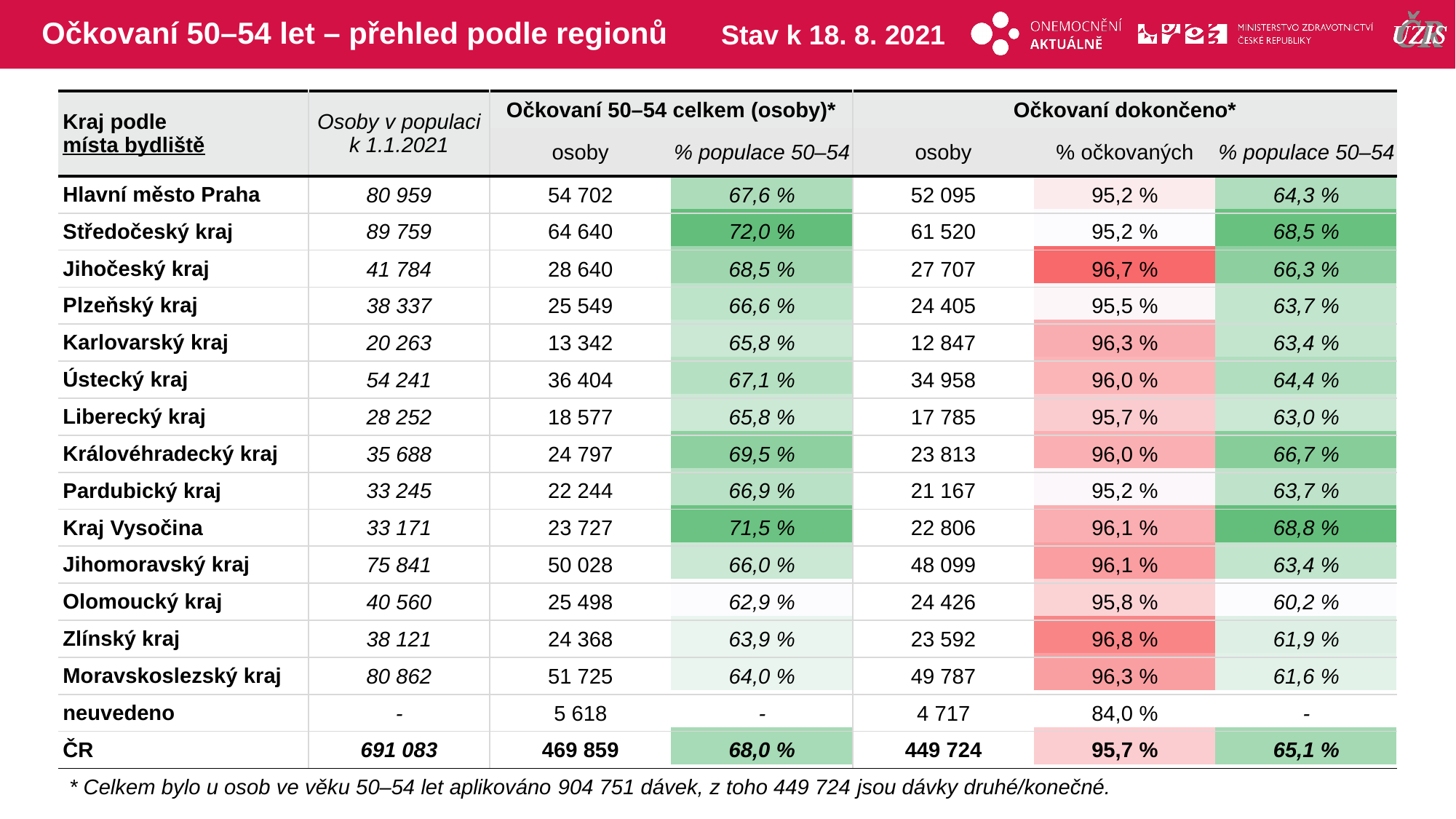

# Očkovaní 50–54 let – přehled podle regionů
Stav k 18. 8. 2021
| Kraj podle místa bydliště | Osoby v populaci k 1.1.2021 | Očkovaní 50–54 celkem (osoby)\* |  | Očkovaní dokončeno\* |  |  |
| --- | --- | --- | --- | --- | --- | --- |
|  |  | osoby | % populace 50–54 | osoby | % očkovaných | % populace 50–54 |
| Hlavní město Praha | 80 959 | 54 702 | 67,6 % | 52 095 | 95,2 % | 64,3 % |
| Středočeský kraj | 89 759 | 64 640 | 72,0 % | 61 520 | 95,2 % | 68,5 % |
| Jihočeský kraj | 41 784 | 28 640 | 68,5 % | 27 707 | 96,7 % | 66,3 % |
| Plzeňský kraj | 38 337 | 25 549 | 66,6 % | 24 405 | 95,5 % | 63,7 % |
| Karlovarský kraj | 20 263 | 13 342 | 65,8 % | 12 847 | 96,3 % | 63,4 % |
| Ústecký kraj | 54 241 | 36 404 | 67,1 % | 34 958 | 96,0 % | 64,4 % |
| Liberecký kraj | 28 252 | 18 577 | 65,8 % | 17 785 | 95,7 % | 63,0 % |
| Královéhradecký kraj | 35 688 | 24 797 | 69,5 % | 23 813 | 96,0 % | 66,7 % |
| Pardubický kraj | 33 245 | 22 244 | 66,9 % | 21 167 | 95,2 % | 63,7 % |
| Kraj Vysočina | 33 171 | 23 727 | 71,5 % | 22 806 | 96,1 % | 68,8 % |
| Jihomoravský kraj | 75 841 | 50 028 | 66,0 % | 48 099 | 96,1 % | 63,4 % |
| Olomoucký kraj | 40 560 | 25 498 | 62,9 % | 24 426 | 95,8 % | 60,2 % |
| Zlínský kraj | 38 121 | 24 368 | 63,9 % | 23 592 | 96,8 % | 61,9 % |
| Moravskoslezský kraj | 80 862 | 51 725 | 64,0 % | 49 787 | 96,3 % | 61,6 % |
| neuvedeno | - | 5 618 | - | 4 717 | 84,0 % | - |
| ČR | 691 083 | 469 859 | 68,0 % | 449 724 | 95,7 % | 65,1 % |
|  |  |  |  |  |  |
| --- | --- | --- | --- | --- | --- |
|  |  |  |  |  |  |
|  |  |  |  |  |  |
|  |  |  |  |  |  |
|  |  |  |  |  |  |
|  |  |  |  |  |  |
|  |  |  |  |  |  |
|  |  |  |  |  |  |
|  |  |  |  |  |  |
|  |  |  |  |  |  |
|  |  |  |  |  |  |
|  |  |  |  |  |  |
|  |  |  |  |  |  |
|  |  |  |  |  |  |
|  |  |  |  |  |  |
|  |  |  |  |  |  |
* Celkem bylo u osob ve věku 50–54 let aplikováno 904 751 dávek, z toho 449 724 jsou dávky druhé/konečné.